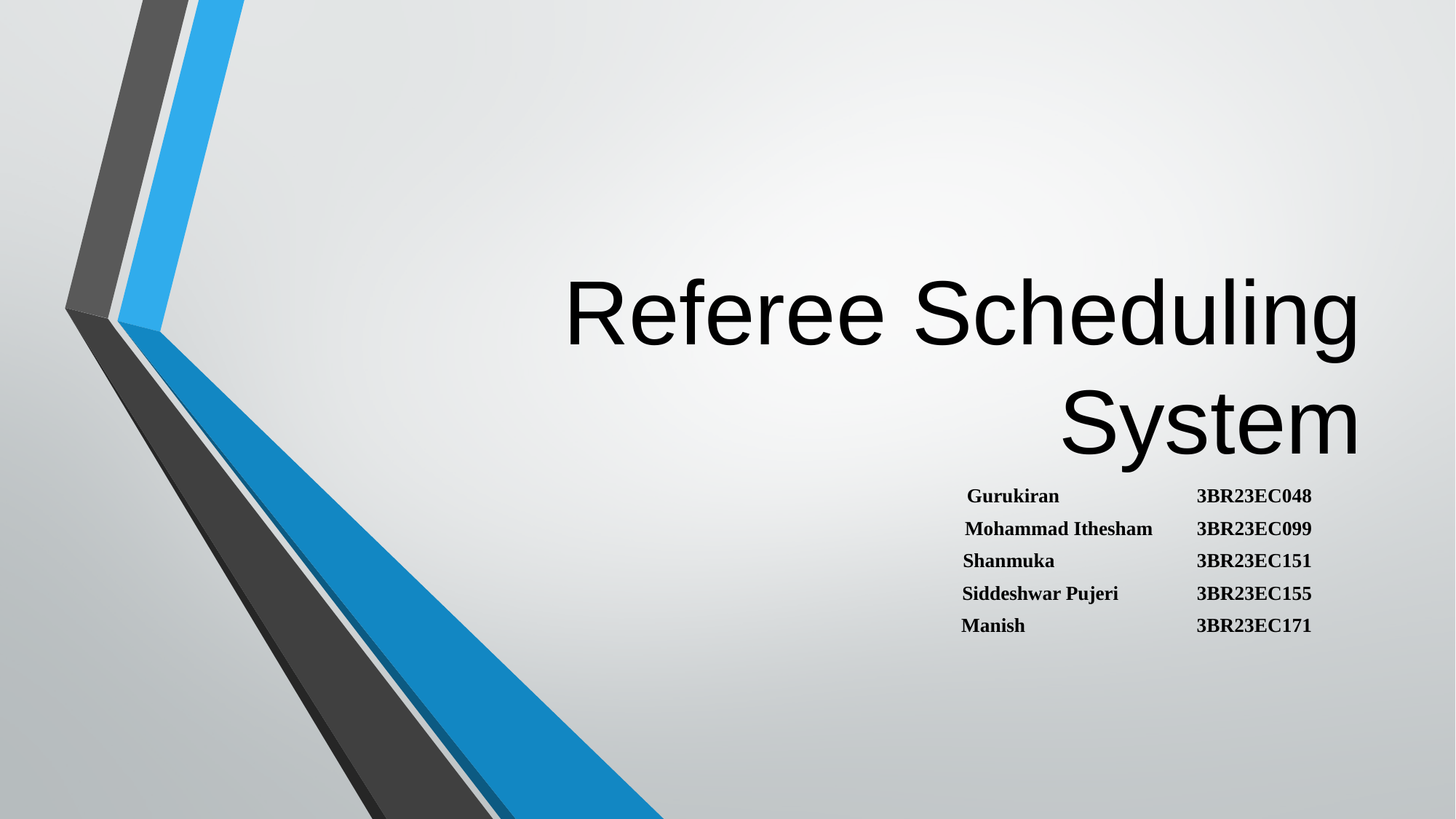

# Referee Scheduling System
 Gurukiran                            3BR23EC048
       Mohammad Ithesham         3BR23EC099
       Shanmuka                             3BR23EC151
       Siddeshwar Pujeri                3BR23EC155
       Manish                                   3BR23EC171